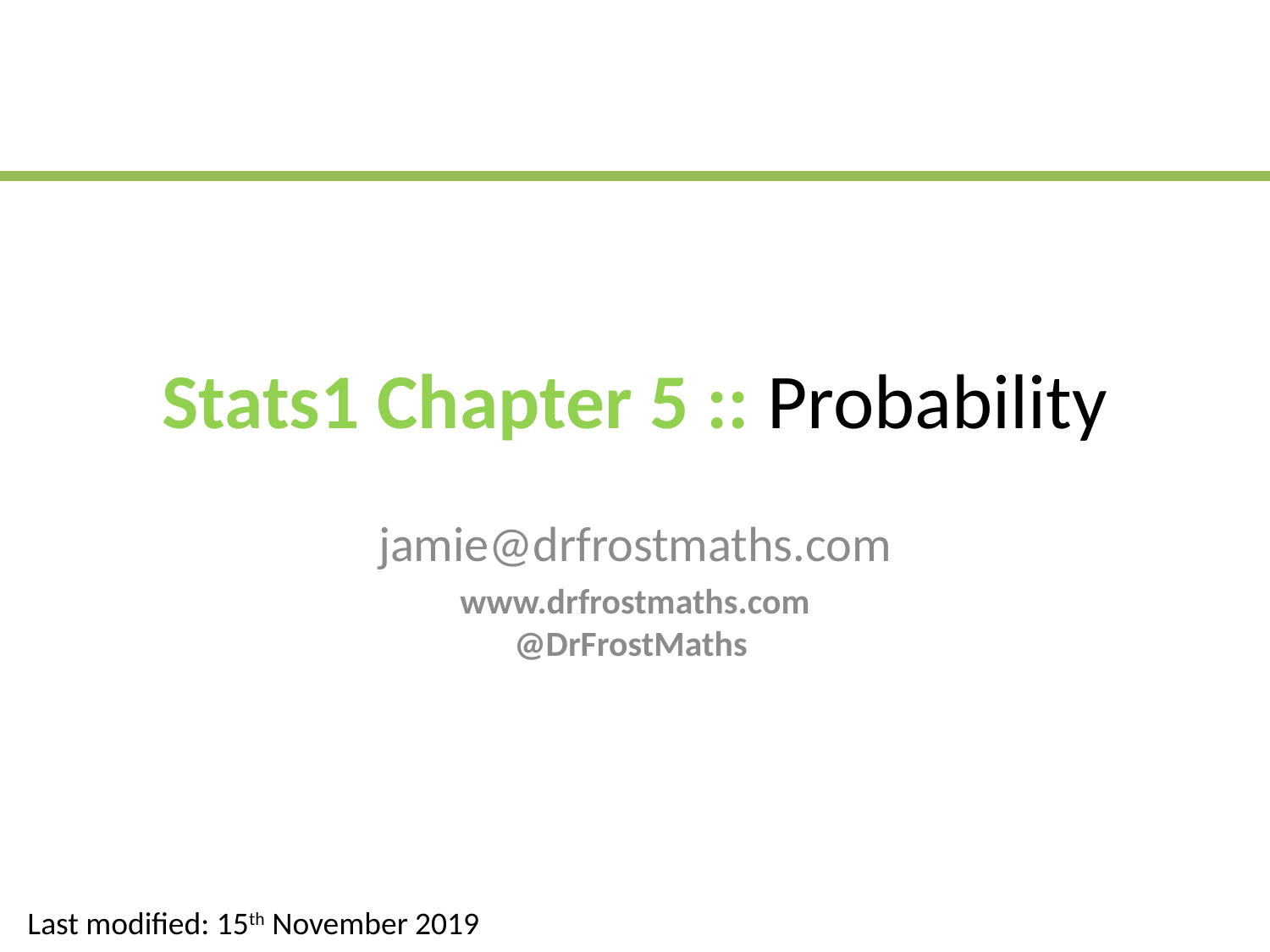

# Stats1 Chapter 5 :: Probability
jamie@drfrostmaths.com
www.drfrostmaths.com
@DrFrostMaths
Last modified: 15th November 2019